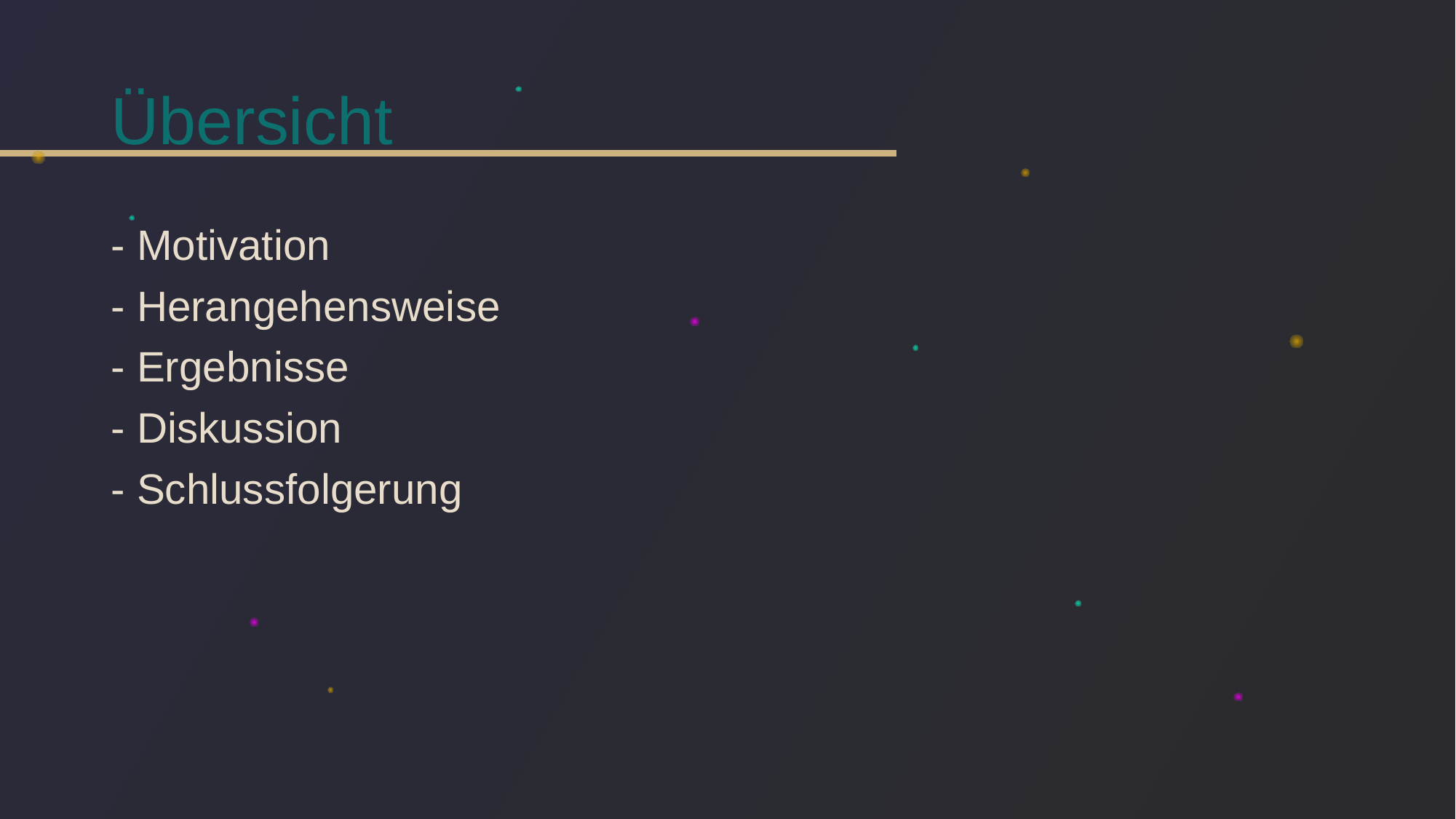

# Übersicht
- Motivation
- Herangehensweise
- Ergebnisse
- Diskussion
- Schlussfolgerung